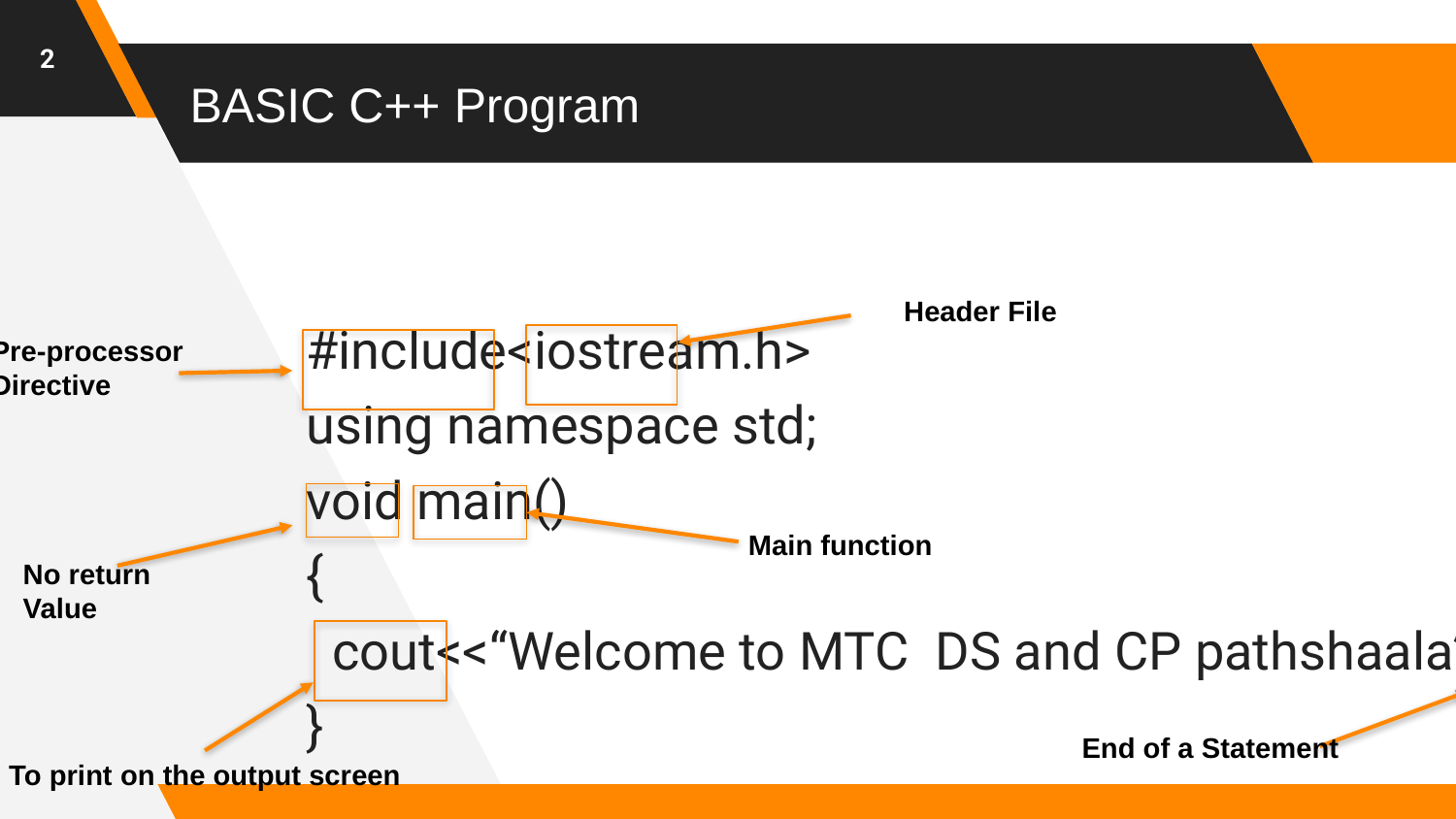

2
# BASIC C++ Program

Header File
#include<iostream.h>
using namespace std;
void main()
{
  cout<<“Welcome to MTC  DS and CP pathshaala”;
}

Pre-processor Directive

Main function
No return Value

End of a Statement
To print on the output screen